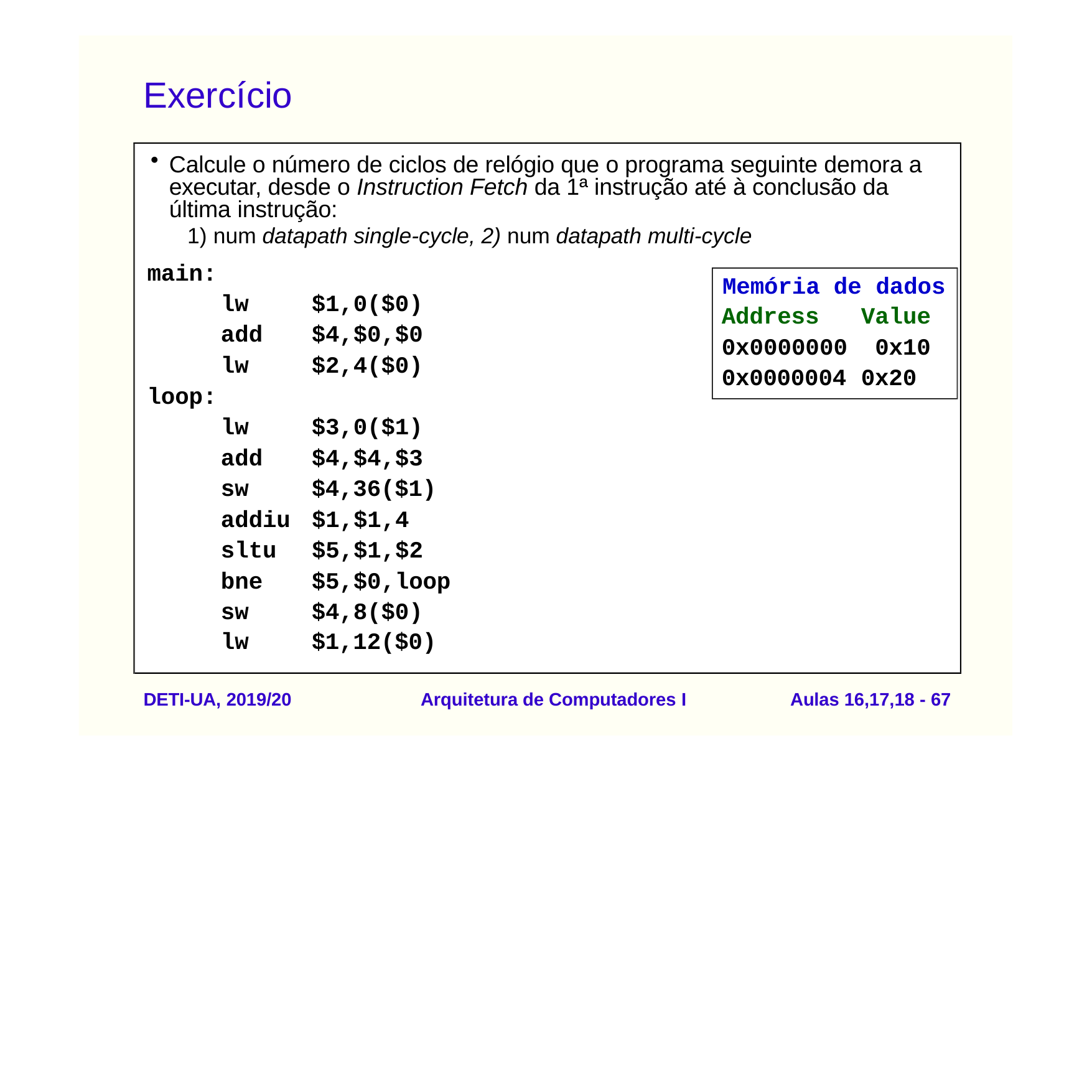

# Exercício

Calcule o número de ciclos de relógio que o programa seguinte demora a  executar, desde o Instruction Fetch da 1ª instrução até à conclusão da  última instrução:
num datapath single-cycle, 2) num datapath multi-cycle

Memória de dados
| main: |  |  |
| --- | --- | --- |
|  | lw | $1,0($0) |
|  | add | $4,$0,$0 |
|  | lw | $2,4($0) |
| loop: |  |  |
|  | lw | $3,0($1) |
|  | add | $4,$4,$3 |
|  | sw | $4,36($1) |
|  | addiu | $1,$1,4 |
|  | sltu | $5,$1,$2 |
|  | bne | $5,$0,loop |
|  | sw | $4,8($0) |
|  | lw | $1,12($0) |

Address  0x0000000
0x0000004
Value  0x10
0x20
DETI-UA, 2019/20
Arquitetura de Computadores I
Aulas 16,17,18 - 67